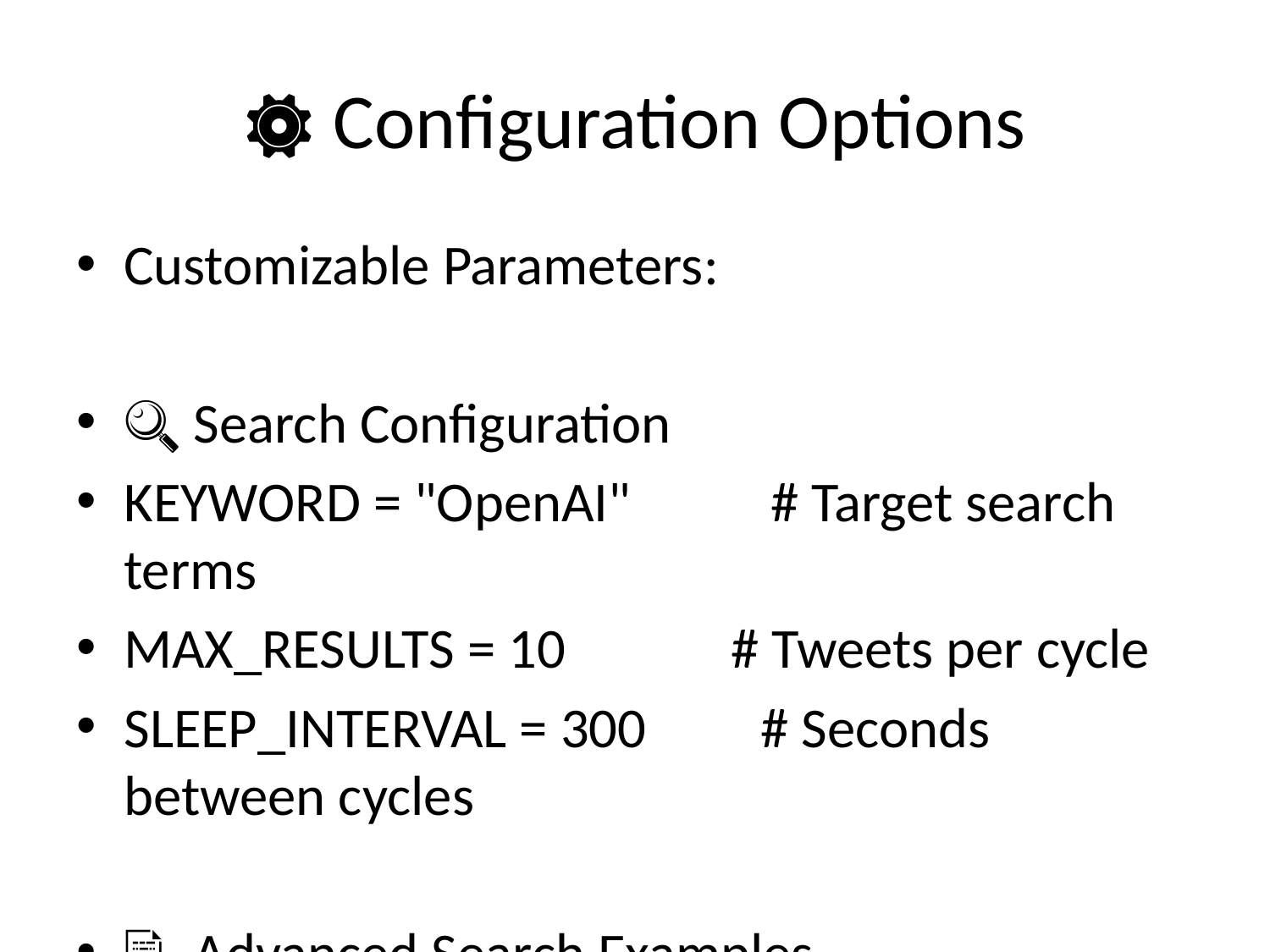

# ⚙️ Configuration Options
Customizable Parameters:

🔍 Search Configuration
KEYWORD = "OpenAI"           # Target search terms
MAX_RESULTS = 10             # Tweets per cycle
SLEEP_INTERVAL = 300         # Seconds between cycles

📝 Advanced Search Examples
• Single term: "ChatGPT"
• Multiple terms: "AI OR ML OR DeepLearning"
• Hashtags: "#MachineLearning"
• Complex queries: "OpenAI AND (GPT OR ChatGPT)"

⏰ Rate Limit Management
• Twitter API v2: 300 requests/15 minutes
• Built-in wait_on_rate_limit handling
• Configurable sleep intervals
• Automatic retry mechanism

💾 Data Management
• CSV file location: tweets_sentiment.csv
• Automatic backup and duplicate removal
• Timestamped data collection
• Long-term data persistence